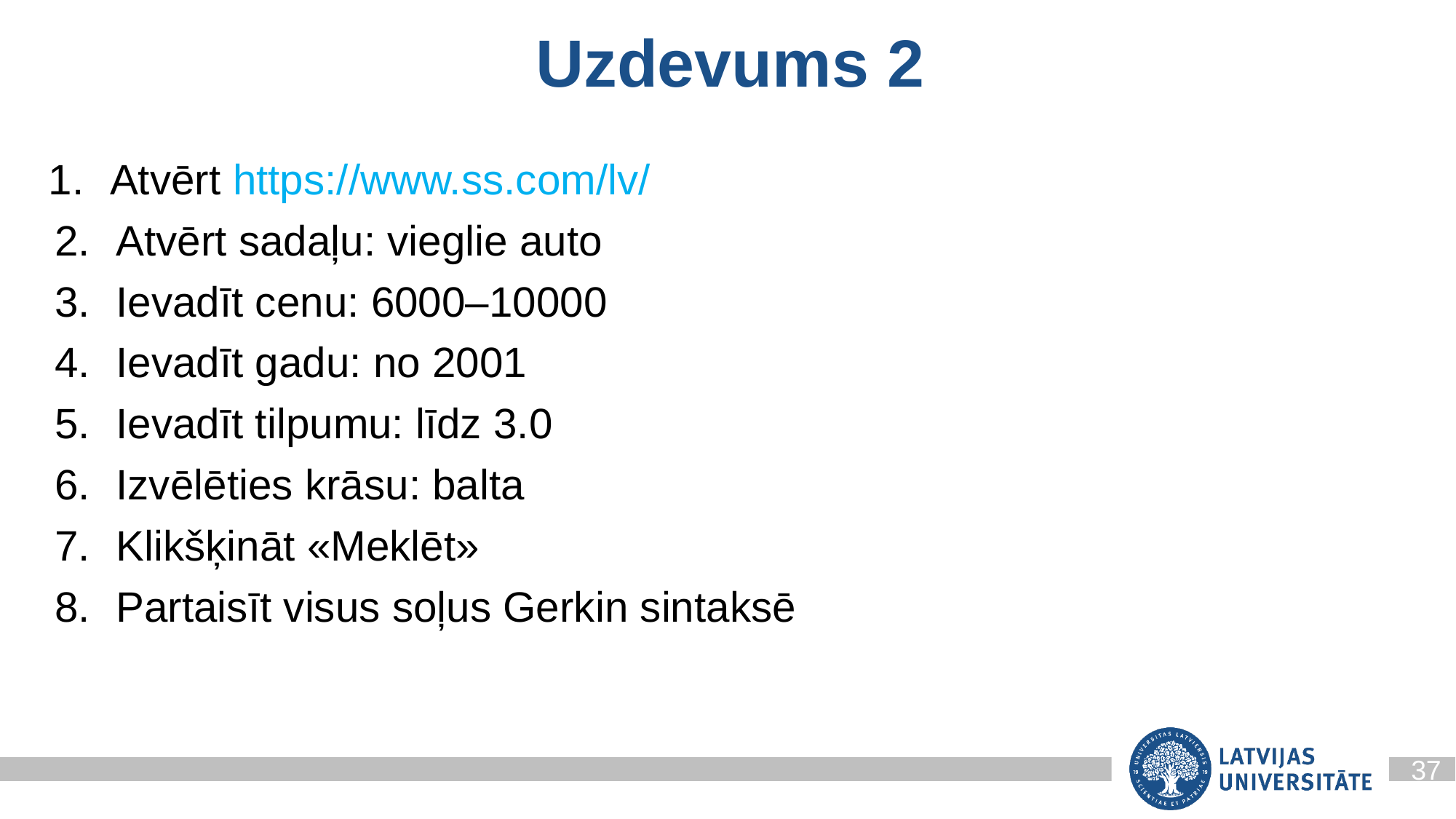

Uzdevums 2
Atvērt https://www.ss.com/lv/
Atvērt sadaļu: vieglie auto
Ievadīt cenu: 6000–10000
Ievadīt gadu: no 2001
Ievadīt tilpumu: līdz 3.0
Izvēlēties krāsu: balta
Klikšķināt «Meklēt»
Partaisīt visus soļus Gerkin sintaksē
37